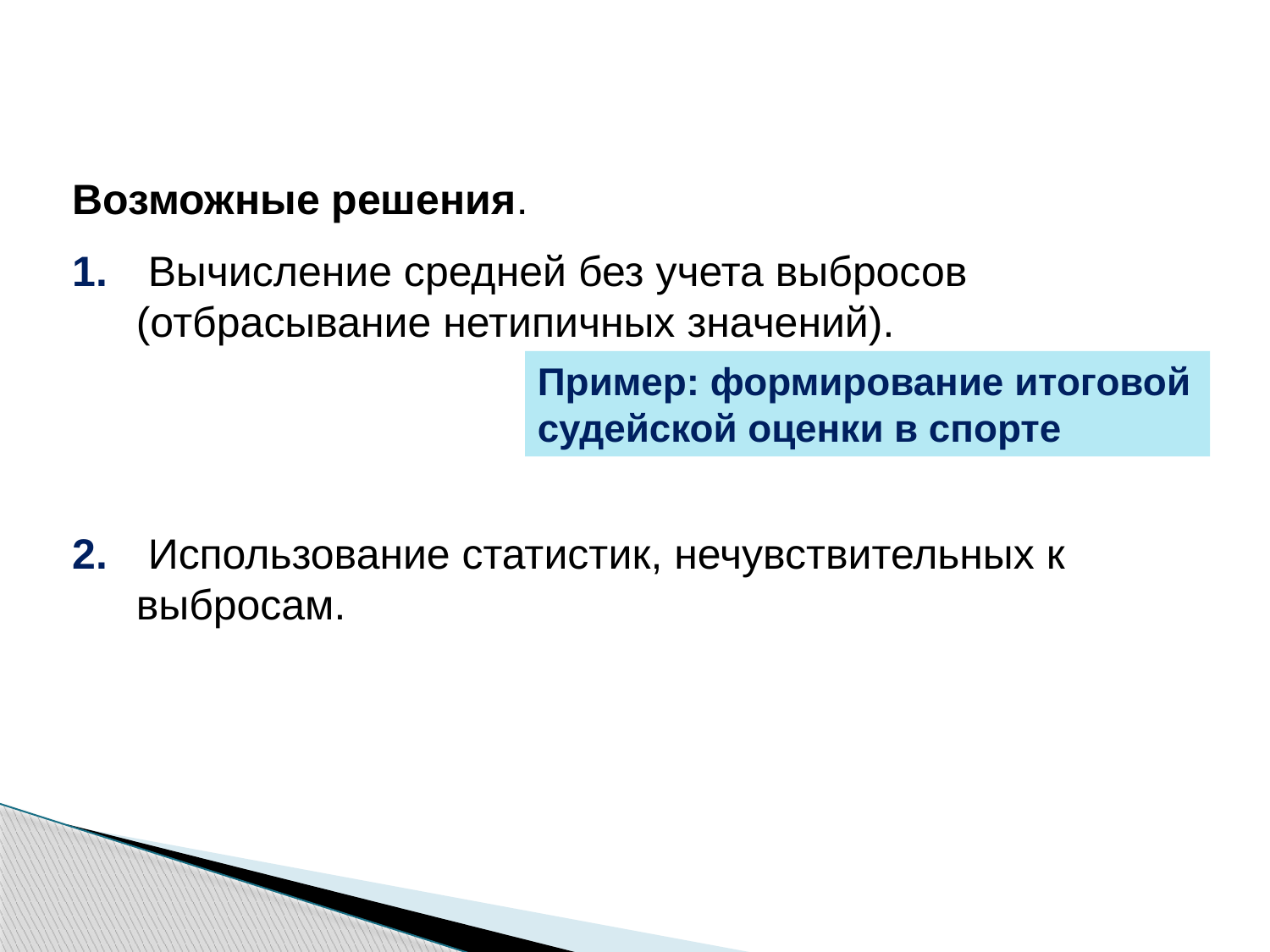

Возможные решения.
 Вычисление средней без учета выбросов (отбрасывание нетипичных значений).

 Использование статистик, нечувствительных к выбросам.
Пример: формирование итоговой судейской оценки в спорте